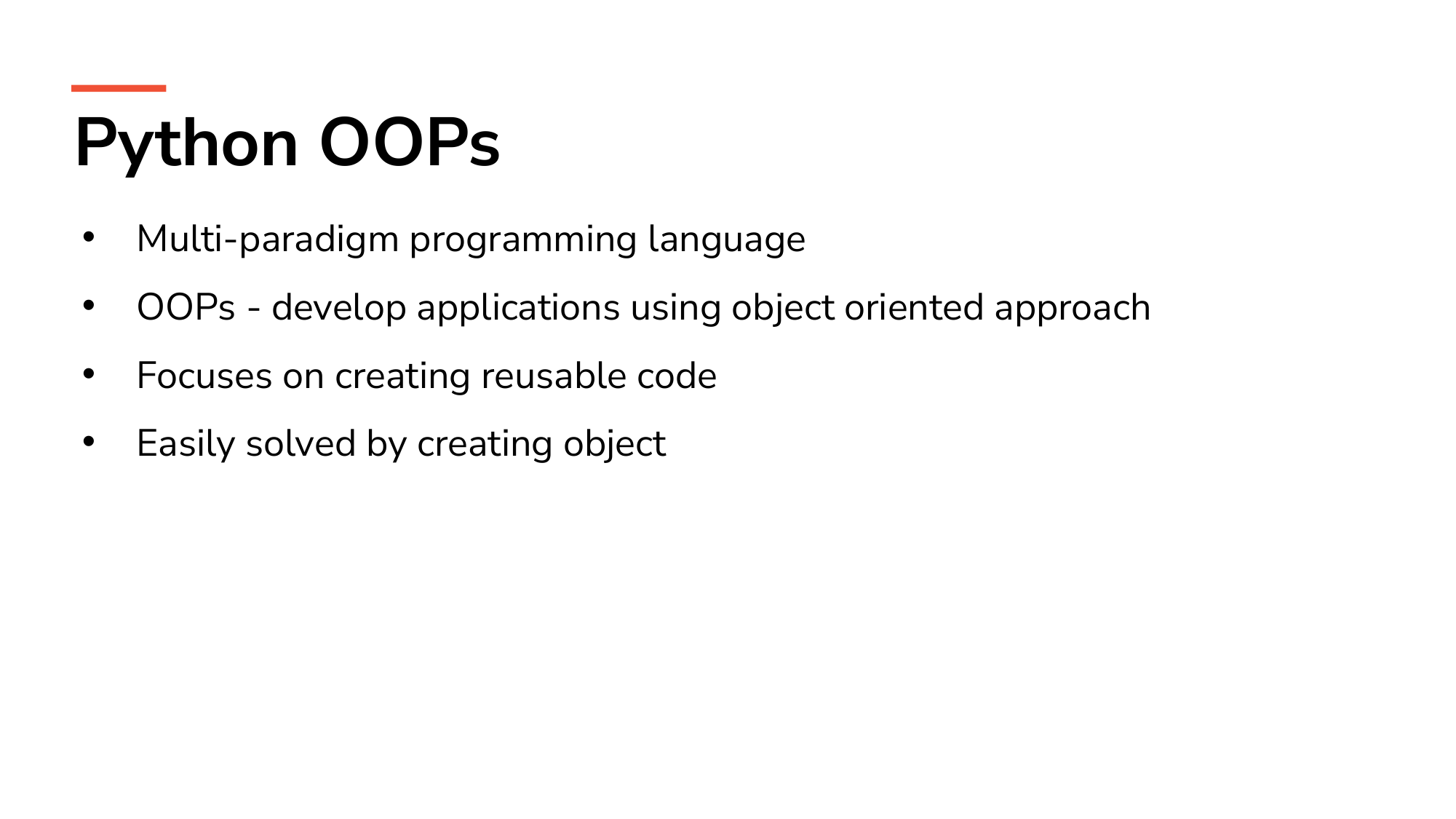

Python OOPs
Multi-paradigm programming language
OOPs - develop applications using object oriented approach
Focuses on creating reusable code
Easily solved by creating object